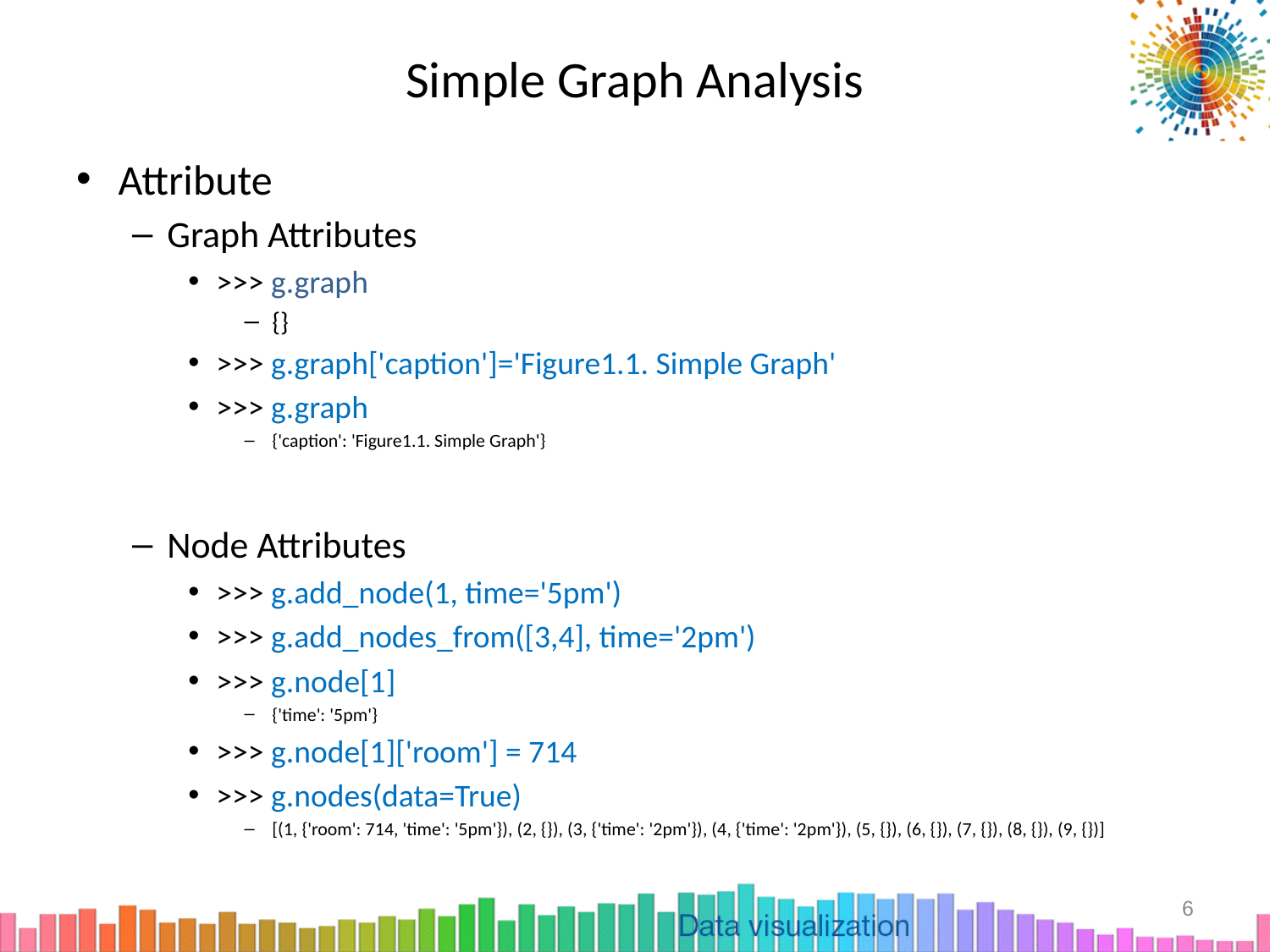

# Simple Graph Analysis
Attribute
Graph Attributes
>>> g.graph
{}
>>> g.graph['caption']='Figure1.1. Simple Graph'
>>> g.graph
{'caption': 'Figure1.1. Simple Graph'}

Node Attributes
>>> g.add_node(1, time='5pm')
>>> g.add_nodes_from([3,4], time='2pm')
>>> g.node[1]
{'time': '5pm'}
>>> g.node[1]['room'] = 714
>>> g.nodes(data=True)
[(1, {'room': 714, 'time': '5pm'}), (2, {}), (3, {'time': '2pm'}), (4, {'time': '2pm'}), (5, {}), (6, {}), (7, {}), (8, {}), (9, {})]
6